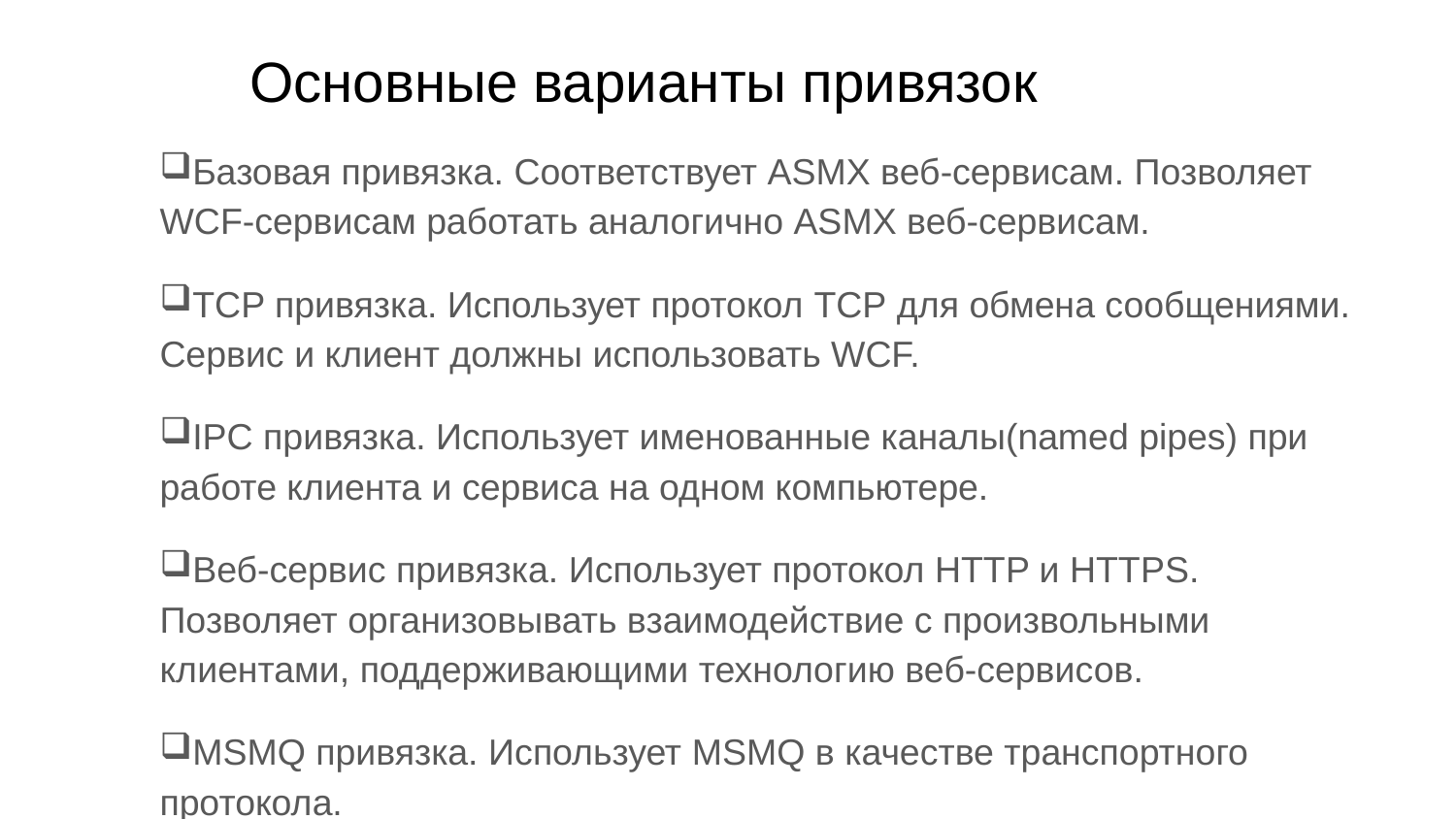

# Основные варианты привязок
Базовая привязка. Соответствует ASMX веб-сервисам. Позволяет WCF-сервисам работать аналогично ASMX веб-сервисам.
TCP привязка. Использует протокол TCP для обмена сообщениями. Сервис и клиент должны использовать WCF.
IPC привязка. Использует именованные каналы(named pipes) при работе клиента и сервиса на одном компьютере.
Веб-сервис привязка. Использует протокол HTTP и HTTPS. Позволяет организовывать взаимодействие с произвольными клиентами, поддерживающими технологию веб-сервисов.
MSMQ привязка. Использует MSMQ в качестве транспортного протокола.